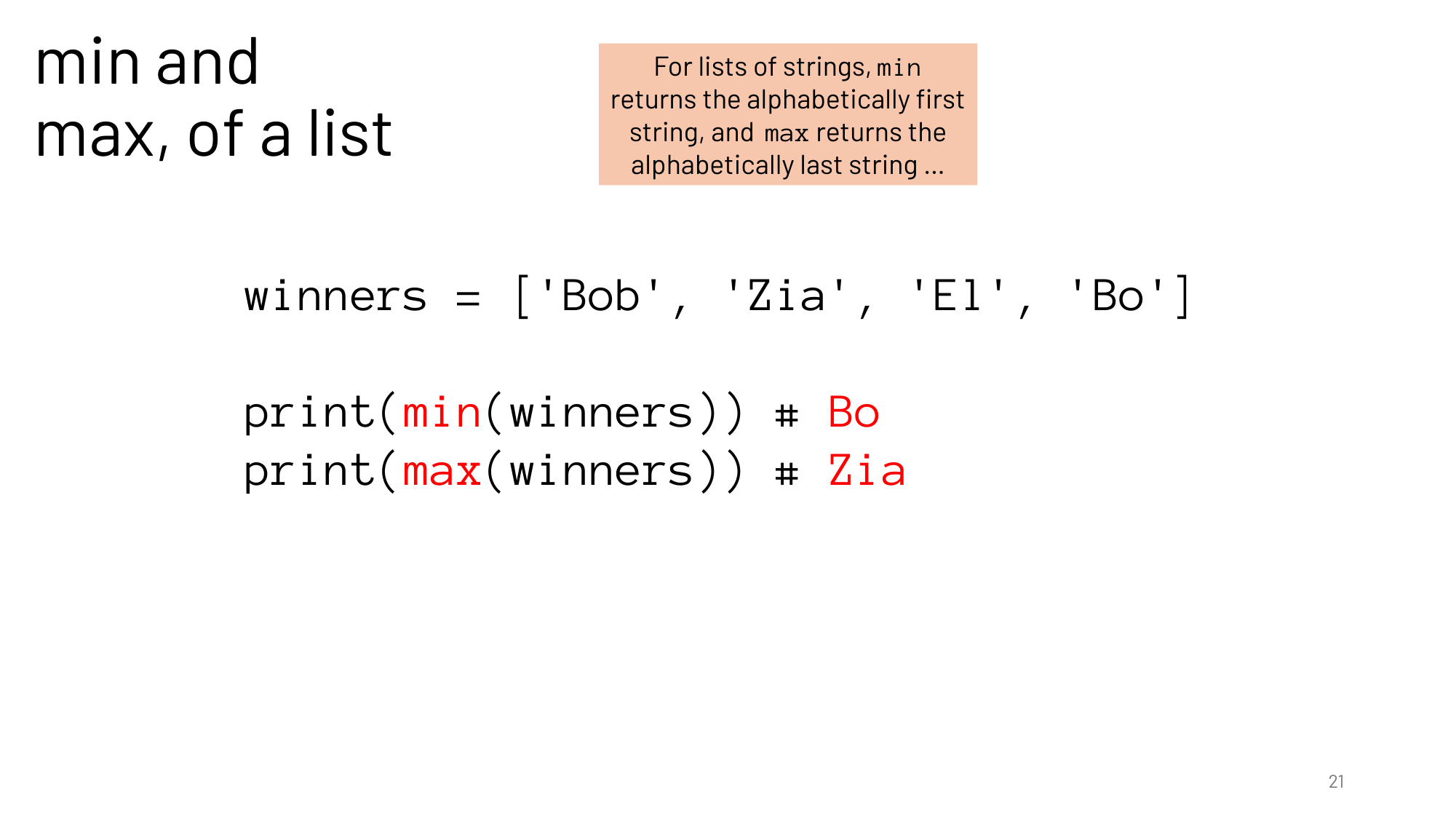

# min and max, of a list
For lists of strings, min returns the alphabetically first string, and  max returns the alphabetically last string …
winners = ['Bob', 'Zia', 'El', 'Bo']
print(min(winners)) # Bo
print(max(winners)) # Zia
21